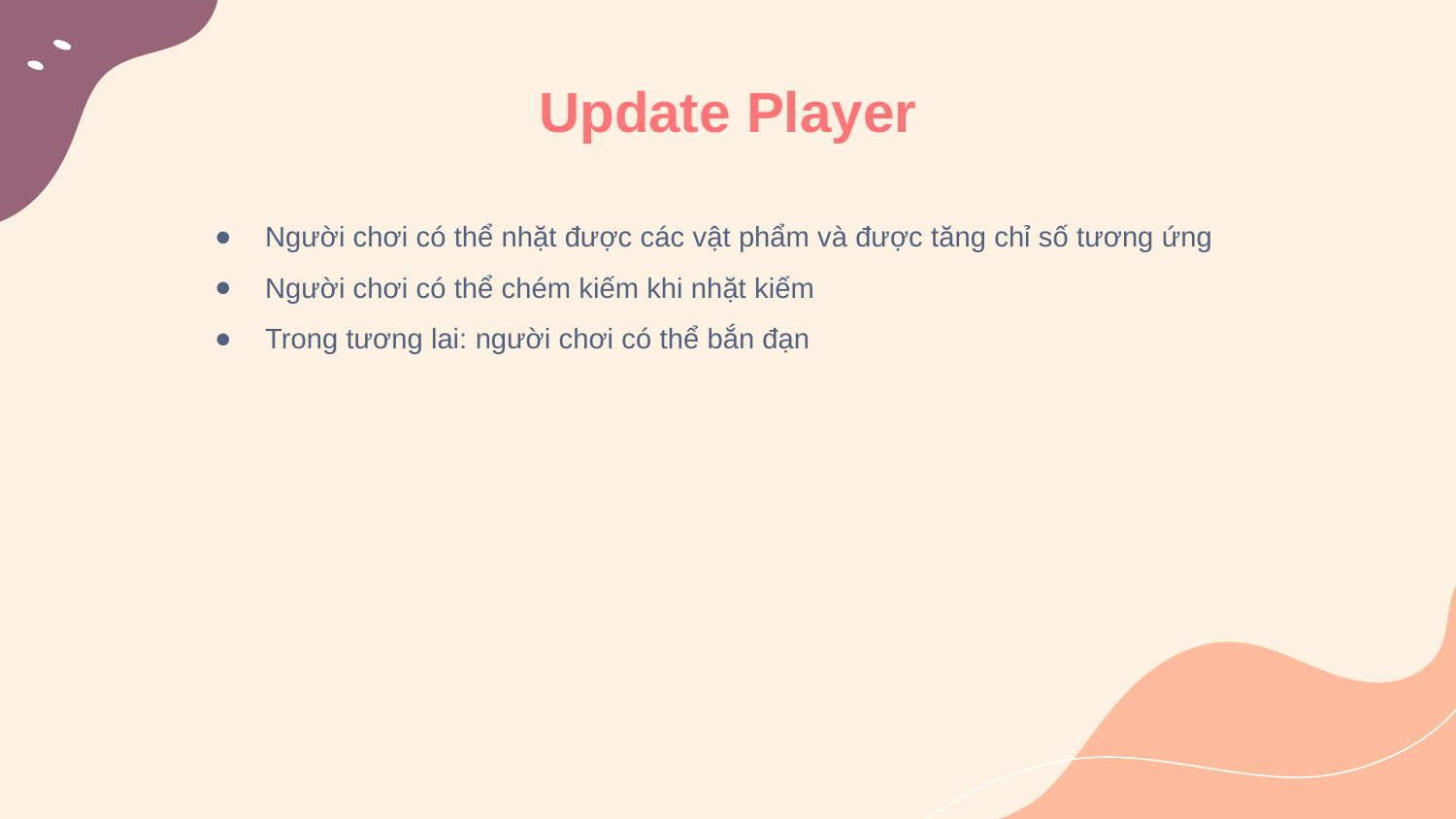

# Update Player
Người chơi có thể nhặt được các vật phẩm và được tăng chỉ số tương ứng
Người chơi có thể chém kiếm khi nhặt kiếm
Trong tương lai: người chơi có thể bắn đạn